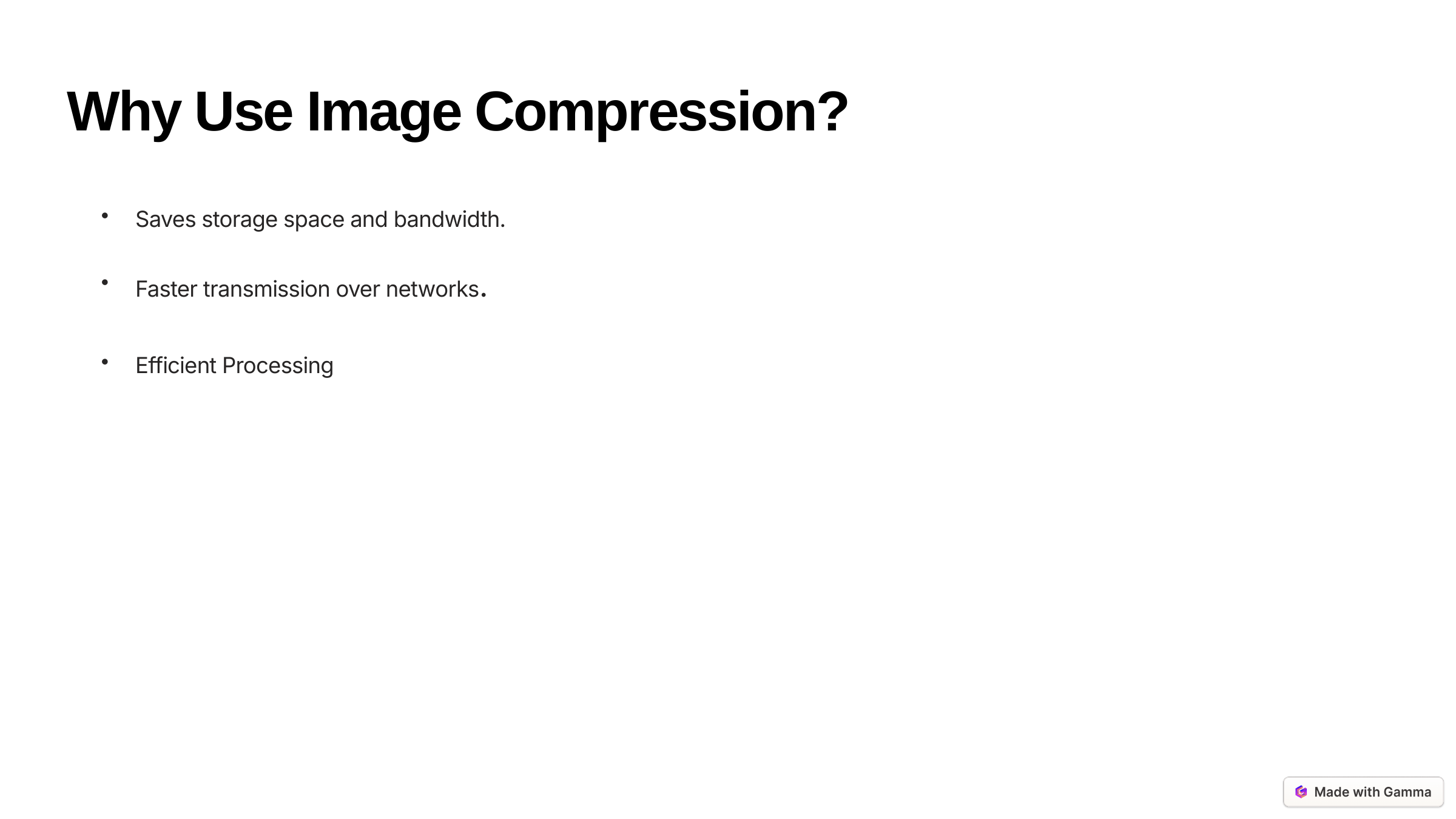

Why Use Image Compression?
Saves storage space and bandwidth.
Faster transmission over networks.
Efficient Processing